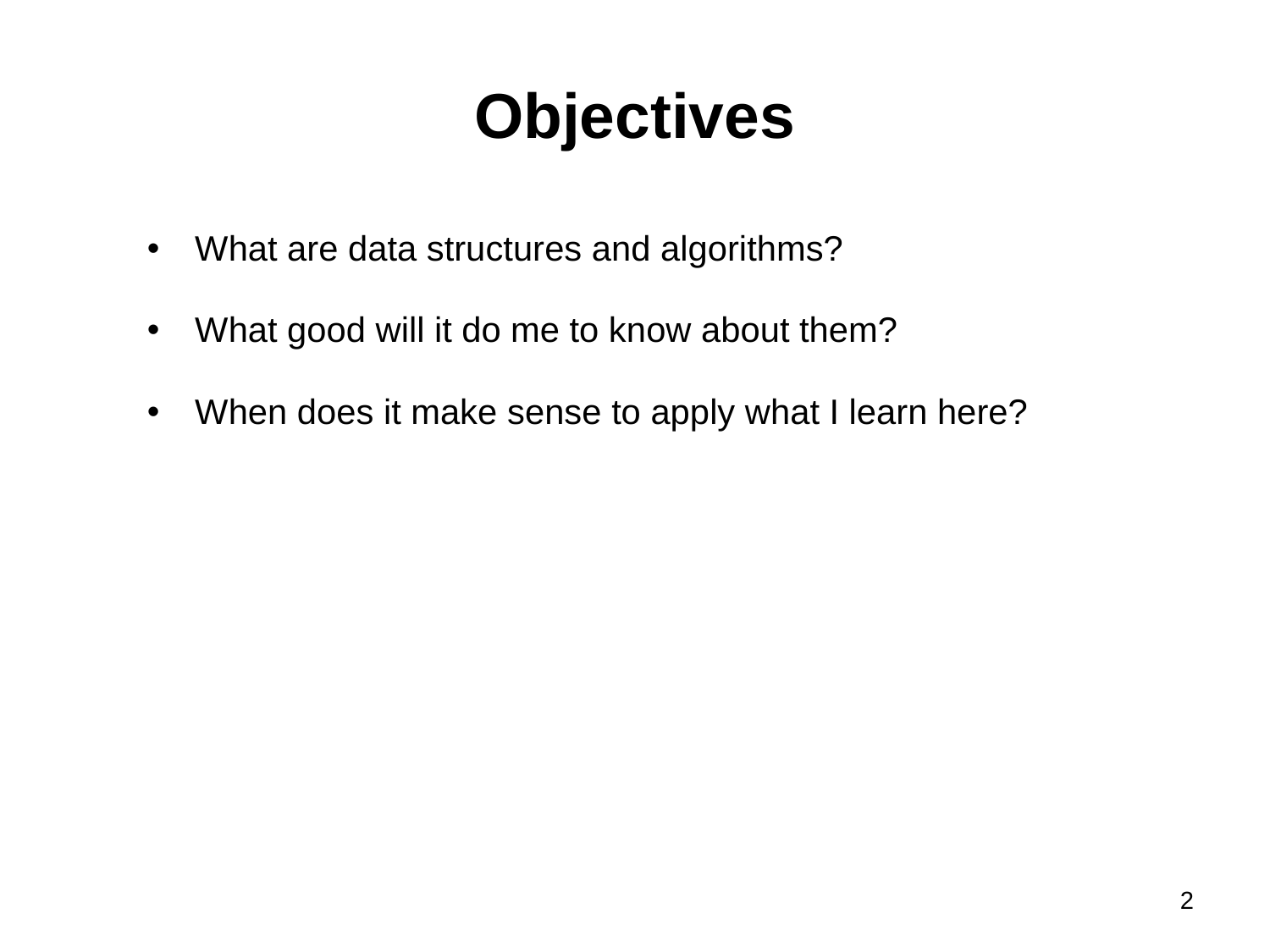

# Objectives
What are data structures and algorithms?
What good will it do me to know about them?
When does it make sense to apply what I learn here?

2